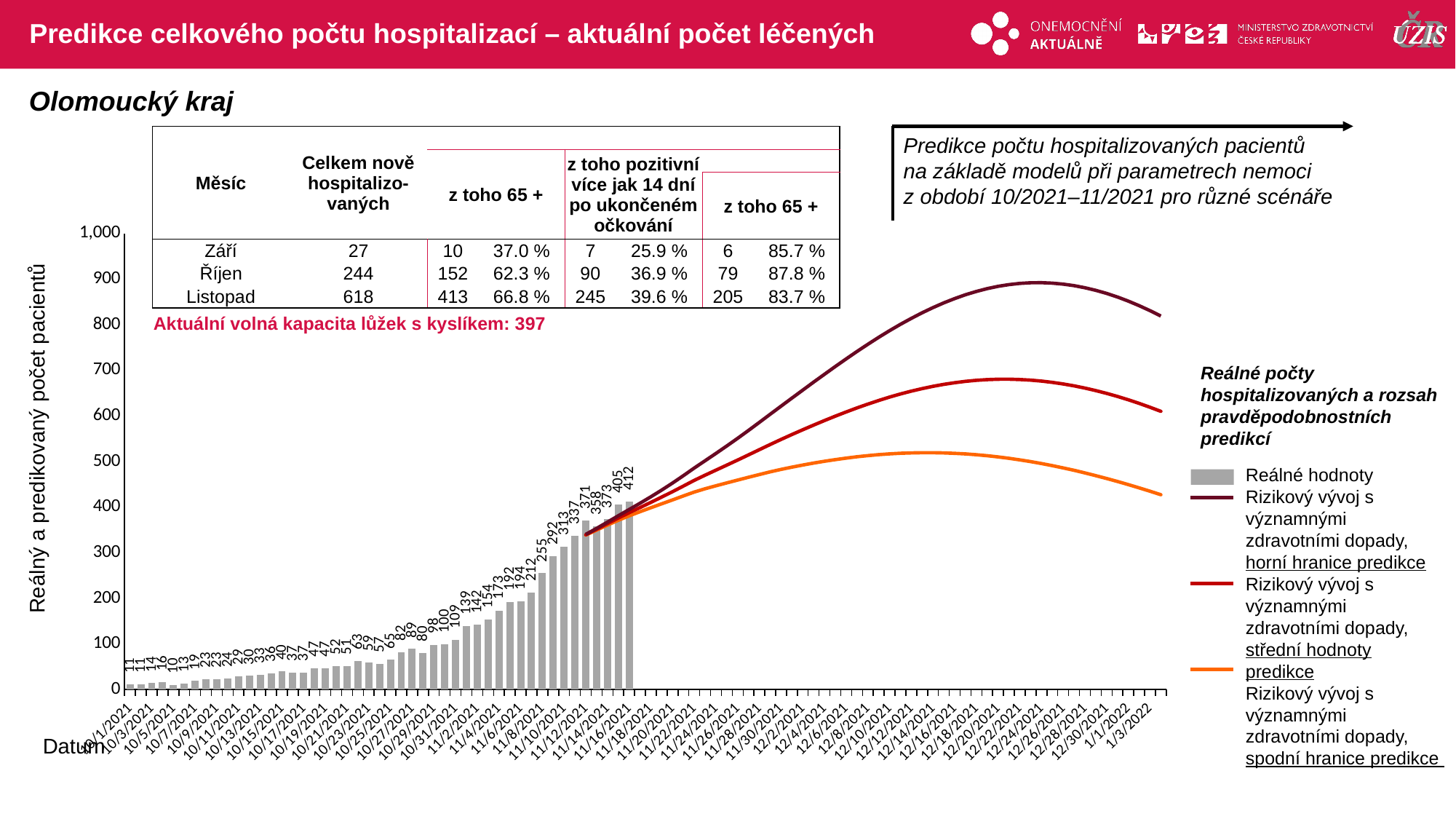

# Predikce celkového počtu hospitalizací – aktuální počet léčených
Olomoucký kraj
| Měsíc | Celkem nově hospitalizo-vaných |  |  |  |  |  |  |
| --- | --- | --- | --- | --- | --- | --- | --- |
|  |  | z toho 65 + |  | z toho pozitivní více jak 14 dní po ukončeném očkování |  |  |  |
|  |  |  |  |  |  | z toho 65 + |  |
| Září | 27 | 10 | 37.0 % | 7 | 25.9 % | 6 | 85.7 % |
| Říjen | 244 | 152 | 62.3 % | 90 | 36.9 % | 79 | 87.8 % |
| Listopad | 618 | 413 | 66.8 % | 245 | 39.6 % | 205 | 83.7 % |
| Aktuální volná kapacita lůžek s kyslíkem: 397 |  |  |  |  |  |  |  |
Predikce počtu hospitalizovaných pacientů na základě modelů při parametrech nemoci z období 10/2021–11/2021 pro různé scénáře

### Chart

| Category |  |  |  |  |  |  |
|---|---|---|---|---|---|---|
| 44470 | 11.0 | None | None | None | None | None |
| 44471 | 11.0 | None | None | None | None | None |
| 44472 | 14.0 | None | None | None | None | None |
| 44473 | 16.0 | None | None | None | None | None |
| 44474 | 10.0 | None | None | None | None | None |
| 44475 | 13.0 | None | None | None | None | None |
| 44476 | 19.0 | None | None | None | None | None |
| 44477 | 23.0 | None | None | None | None | None |
| 44478 | 23.0 | None | None | None | None | None |
| 44479 | 24.0 | None | None | None | None | None |
| 44480 | 29.0 | None | None | None | None | None |
| 44481 | 30.0 | None | None | None | None | None |
| 44482 | 33.0 | None | None | None | None | None |
| 44483 | 36.0 | None | None | None | None | None |
| 44484 | 40.0 | None | None | None | None | None |
| 44485 | 37.0 | None | None | None | None | None |
| 44486 | 37.0 | None | None | None | None | None |
| 44487 | 47.0 | None | None | None | None | None |
| 44488 | 47.0 | None | None | None | None | None |
| 44489 | 52.0 | None | None | None | None | None |
| 44490 | 51.0 | None | None | None | None | None |
| 44491 | 63.0 | None | None | None | None | None |
| 44492 | 59.0 | None | None | None | None | None |
| 44493 | 57.0 | None | None | None | None | None |
| 44494 | 65.0 | None | None | None | None | None |
| 44495 | 82.0 | None | None | None | None | None |
| 44496 | 89.0 | None | None | None | None | None |
| 44497 | 80.0 | None | None | None | None | None |
| 44498 | 98.0 | None | None | None | None | None |
| 44499 | 100.0 | None | None | None | None | None |
| 44500 | 109.0 | None | None | None | None | None |
| 44501 | 139.0 | None | None | None | None | None |
| 44502 | 142.0 | None | None | None | None | None |
| 44503 | 154.0 | None | None | None | None | None |
| 44504 | 173.0 | None | None | None | None | None |
| 44505 | 192.0 | None | None | None | None | None |
| 44506 | 194.0 | None | None | None | None | None |
| 44507 | 212.0 | None | None | None | None | None |
| 44508 | 255.0 | None | None | None | None | None |
| 44509 | 292.0 | None | None | None | None | None |
| 44510 | 313.0 | None | None | None | None | None |
| 44511 | 337.0 | None | None | None | None | None |
| 44512 | 371.0 | None | 338.59457134552247 | 339.376351439408 | 340.16311122082675 | None |
| 44513 | 358.0 | None | 349.6003893873398 | 351.44435205540924 | 353.30608614852093 | None |
| 44514 | 373.0 | None | 360.57651342678923 | 363.78318845927095 | 367.03322920204187 | None |
| 44515 | 405.0 | None | 371.1061184183051 | 375.9841892365166 | 380.9497532909917 | None |
| 44516 | 412.0 | None | 380.79736332670825 | 387.6709135392772 | 394.7009605172748 | None |
| 44517 | None | None | 389.83692294572455 | 399.02919663628643 | 408.4785648653242 | None |
| 44518 | None | None | 398.5998569727892 | 410.4387635018809 | 422.67397642677753 | None |
| 44519 | None | None | 407.2529953123472 | 422.05884449914856 | 437.4459317028243 | None |
| 44520 | None | None | 415.74692021392616 | 433.8388207427092 | 452.74968265974894 | None |
| 44521 | None | None | 424.5247766276062 | 446.21180657059034 | 469.015163364063 | None |
| 44522 | None | None | 433.01606724429087 | 458.60181421699906 | 485.66740814942665 | None |
| 44523 | None | None | 440.23294417976604 | 470.0088669244783 | 501.70026550803277 | None |
| 44524 | None | None | 446.7833357571594 | 481.0308390778732 | 517.7068535581434 | None |
| 44525 | None | None | 453.07803158172476 | 492.0617298404553 | 534.0688533153864 | None |
| 44526 | None | None | 459.2568171566893 | 503.2172252545564 | 550.8814028257208 | None |
| 44527 | None | None | 465.3791103507922 | 514.5120336491175 | 568.1168312753964 | None |
| 44528 | None | None | 471.40283871956467 | 525.8898736621877 | 585.7058854272068 | None |
| 44529 | None | None | 477.25606167182997 | 537.2571796180781 | 603.533348721185 | None |
| 44530 | None | None | 482.6385839785758 | 548.2990383839762 | 621.2682076440235 | None |
| 44531 | None | None | 487.607417524474 | 559.0430410764224 | 638.9057885710602 | None |
| 44532 | None | None | 492.2227393526192 | 569.5275914605481 | 656.4584468754002 | None |
| 44533 | None | None | 496.51759341931825 | 579.7595843059833 | 673.9012282575413 | None |
| 44534 | None | None | 500.44782089496664 | 589.6637123571879 | 691.1205509903433 | None |
| 44535 | None | None | 504.0922796119429 | 599.2913924786565 | 708.1320584330024 | None |
| 44536 | None | None | 507.38756843410016 | 608.5568437856934 | 724.8181348781632 | None |
| 44537 | None | None | 510.3490072068131 | 617.4493629887262 | 741.1313422259725 | None |
| 44538 | None | None | 512.8572116735579 | 625.826331676034 | 756.8940421298421 | None |
| 44539 | None | None | 514.96628290488 | 633.7176663148068 | 772.0992415088543 | None |
| 44540 | None | None | 516.7239267239315 | 641.1459249129459 | 786.7308633732246 | None |
| 44541 | None | None | 517.9547105947305 | 647.9116909963271 | 800.5514304540102 | None |
| 44542 | None | None | 518.7819828168407 | 654.1135649761688 | 813.6203740778521 | None |
| 44543 | None | None | 519.2210567222223 | 659.7454232878631 | 825.895553363677 | None |
| 44544 | None | None | 519.1959302325521 | 664.7107482545832 | 837.2453451677272 | None |
| 44545 | None | None | 518.7334850452219 | 669.0165440508453 | 847.6424700891216 | None |
| 44546 | None | None | 517.8474314818558 | 672.6578955520788 | 857.049367957522 | None |
| 44547 | None | None | 516.5742037762824 | 675.6553147272671 | 865.4571962830382 | None |
| 44548 | None | None | 514.7931609070552 | 677.8722300079154 | 872.7007892755464 | None |
| 44549 | None | None | 512.6129022394407 | 679.4040712631412 | 878.8506912083878 | None |
| 44550 | None | None | 510.0344084873911 | 680.239850902508 | 883.8733217284496 | None |
| 44551 | None | None | 506.9948414030986 | 680.3064616710535 | 887.6759097167896 | None |
| 44552 | None | None | 503.5098625985946 | 679.610348895166 | 890.2476399089826 | None |
| 44553 | None | None | 499.6841447313999 | 678.2498627098504 | 891.6739519268119 | None |
| 44554 | None | None | 495.47996149076437 | 676.1822969738422 | 891.9021014673194 | None |
| 44555 | None | None | 490.8226367892878 | 673.3297735635267 | 890.8475300983573 | None |
| 44556 | None | None | 485.8954707337 | 669.8741471013697 | 888.6887744916698 | None |
| 44557 | None | None | 480.658383515972 | 665.7755790374732 | 885.3859687881165 | None |
| 44558 | None | None | 474.92591674271995 | 660.8497930779242 | 880.75732907362 | None |
| 44559 | None | None | 468.94378696429703 | 655.3463932161198 | 875.0592011048768 | None |
| 44560 | None | None | 462.71541332157426 | 649.2730563946307 | 868.3078487905805 | None |
| 44561 | None | None | 456.1951898635762 | 642.5903004724253 | 860.4756395705078 | None |
| 44562 | None | None | 449.2958718217335 | 635.209067868979 | 851.4786676303596 | None |
| 44563 | None | None | 442.14276619960276 | 627.2695882619796 | 841.4802544216031 | None |
| 44564 | None | None | 434.78987577388114 | 618.8355172335476 | 830.562907021093 | None |
| 44565 | None | None | 427.2107934666152 | 609.8911602622915 | 818.7317514568265 | None |
Reálné počty hospitalizovaných a rozsah pravděpodobnostních predikcí
Reálný a predikovaný počet pacientů
Reálné hodnoty
Rizikový vývoj s významnými zdravotními dopady, horní hranice predikce Rizikový vývoj s významnými zdravotními dopady, střední hodnoty predikce
Rizikový vývoj s významnými zdravotními dopady, spodní hranice predikce

Datum